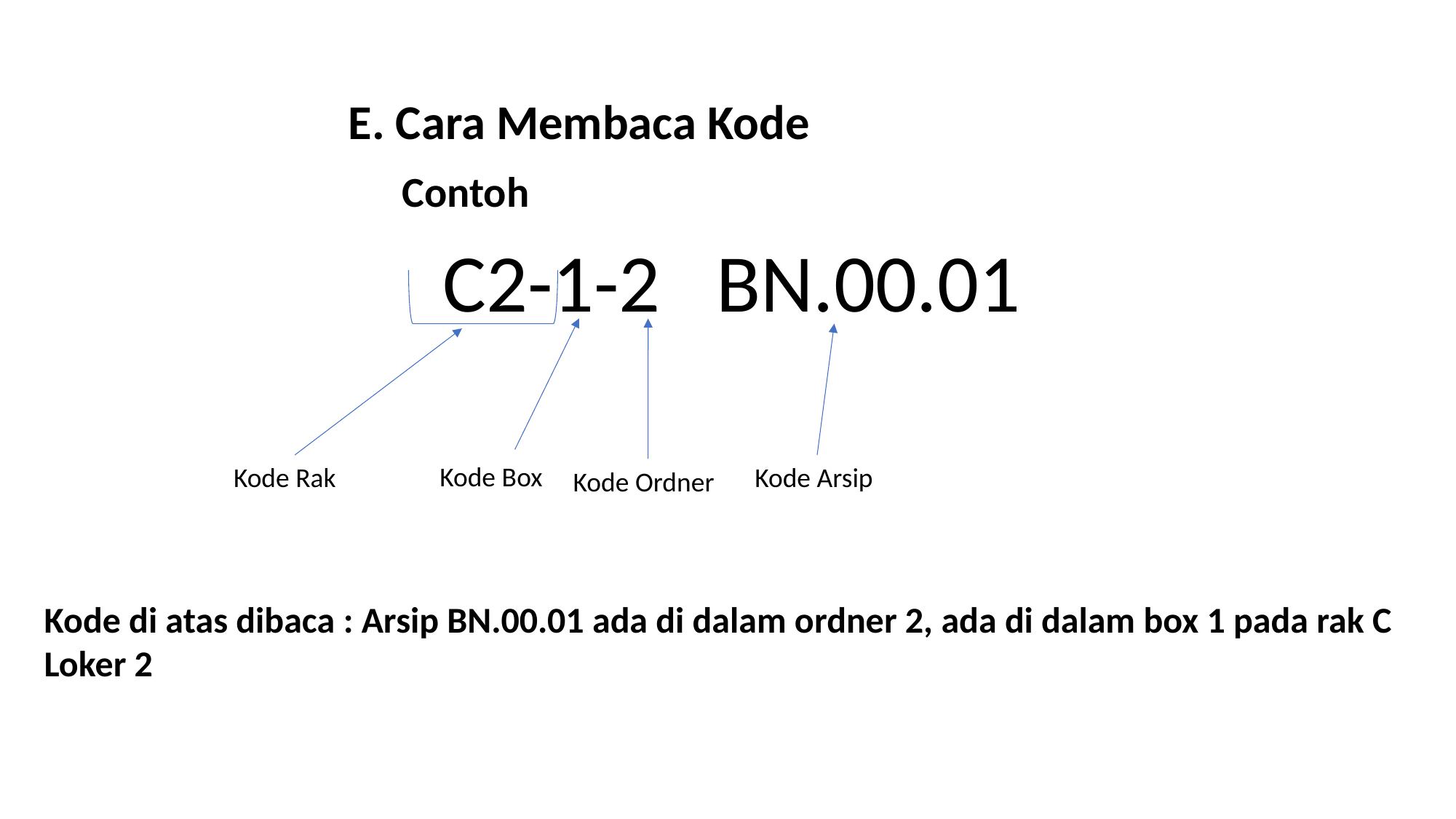

E. Cara Membaca Kode
Contoh

C2-1-2   BN.00.01
Kode Box
Kode Rak
Kode Arsip
Kode Ordner
Kode di atas dibaca : Arsip BN.00.01 ada di dalam ordner 2, ada di dalam box 1 pada rak C Loker 2